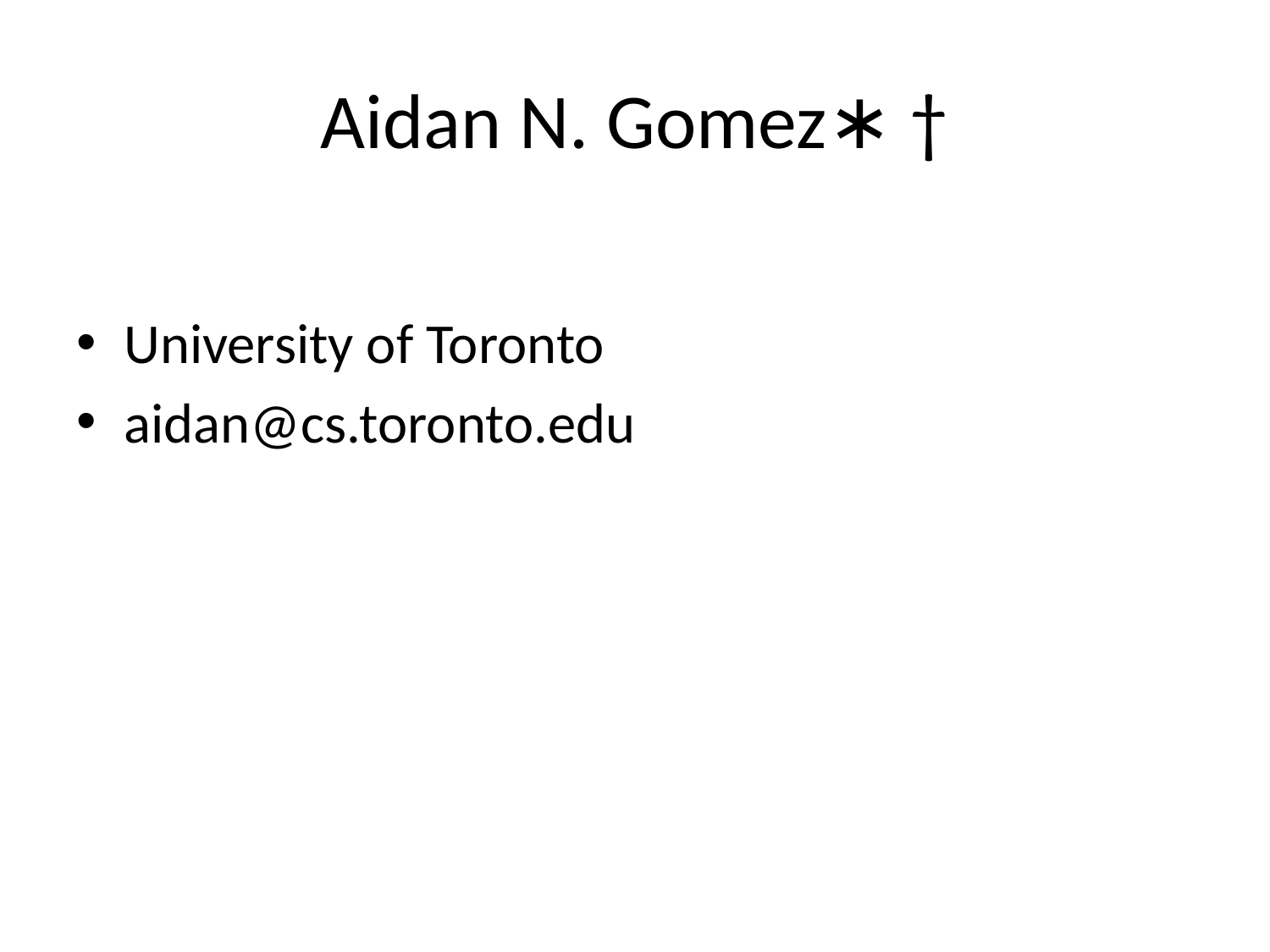

# Aidan N. Gomez∗ †

University of Toronto
aidan@cs.toronto.edu